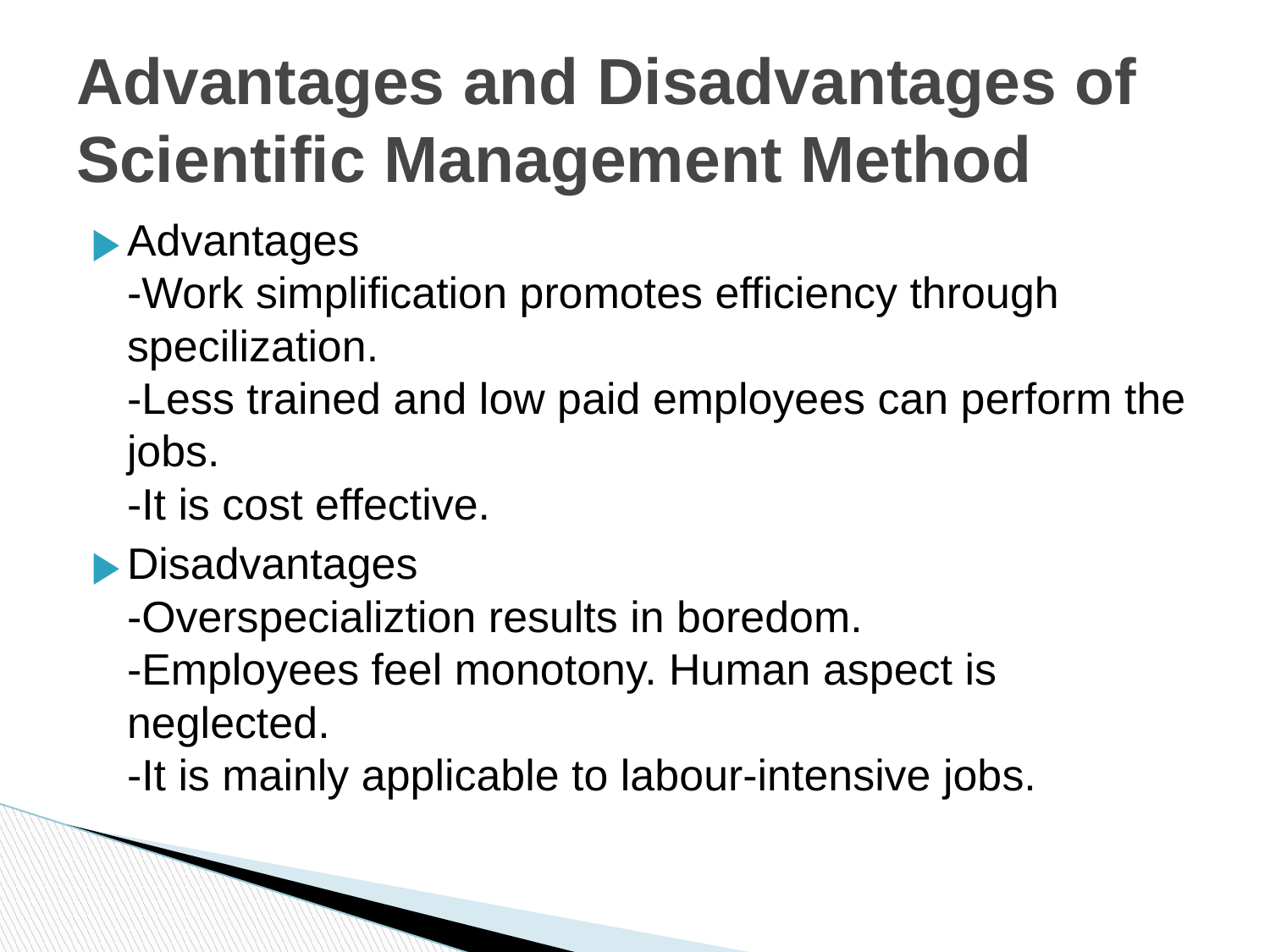

# Advantages and Disadvantages of Scientific Management Method
Advantages
-Work simplification promotes efficiency through specilization.
-Less trained and low paid employees can perform the jobs.
-It is cost effective.
Disadvantages
-Overspecializtion results in boredom.
-Employees feel monotony. Human aspect is neglected.
-It is mainly applicable to labour-intensive jobs.